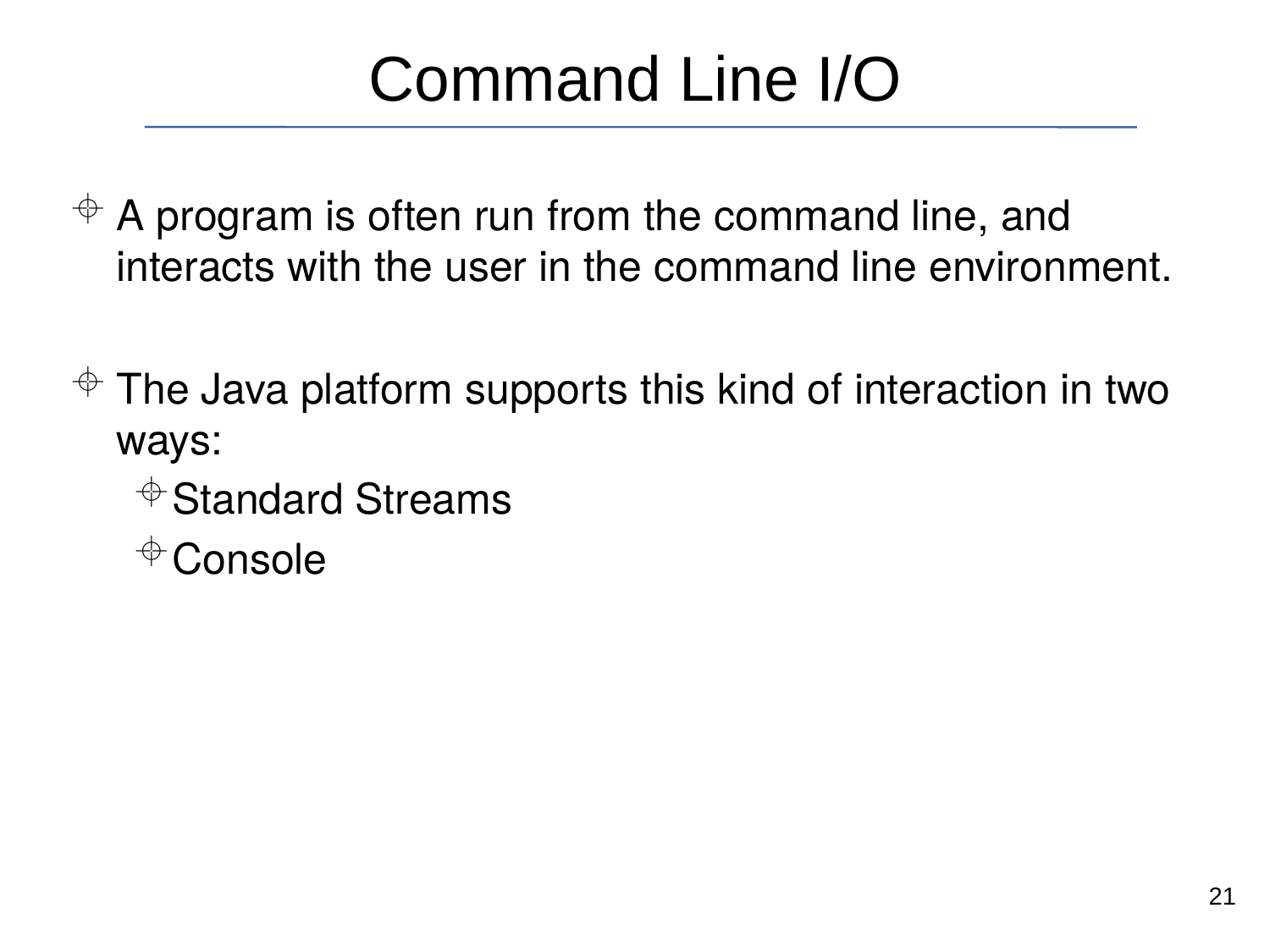

# Command Line I/O

A program is often run from the command line, and interacts with the user in the command line environment.

The Java platform supports this kind of interaction in two ways:
Standard Streams
Console
21